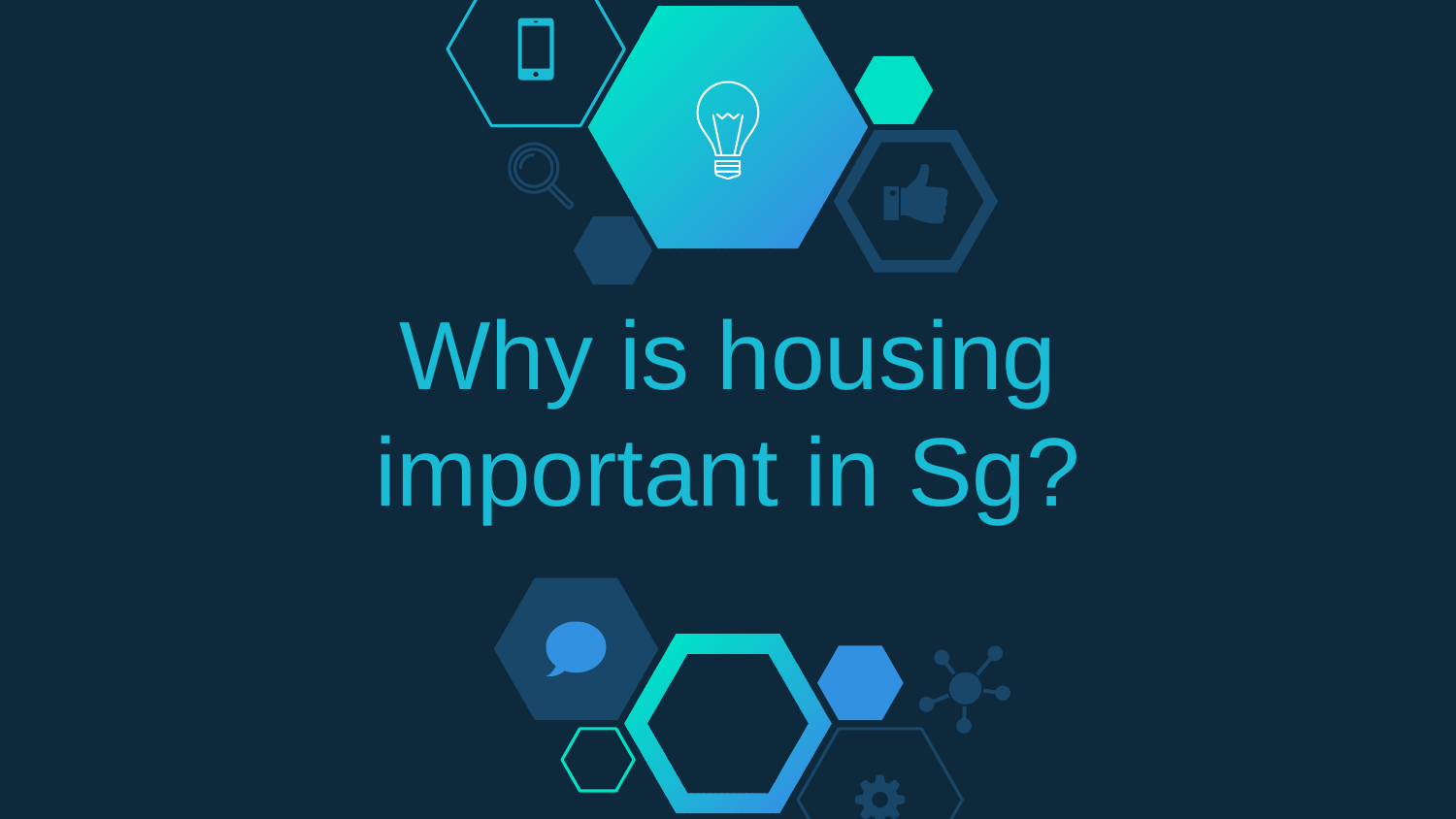

# Why is housing important in Sg?